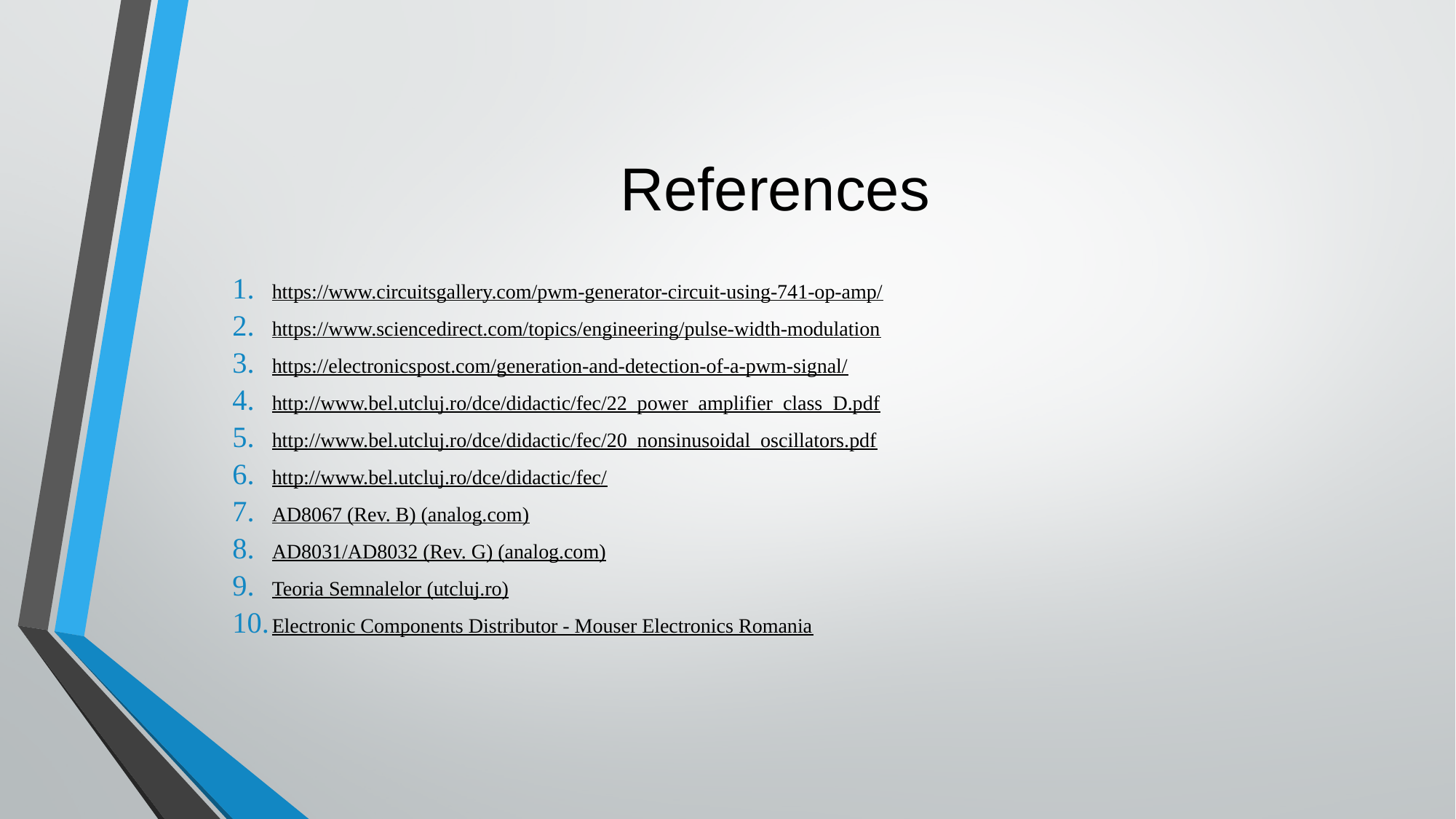

# References
https://www.circuitsgallery.com/pwm-generator-circuit-using-741-op-amp/
https://www.sciencedirect.com/topics/engineering/pulse-width-modulation
https://electronicspost.com/generation-and-detection-of-a-pwm-signal/
http://www.bel.utcluj.ro/dce/didactic/fec/22_power_amplifier_class_D.pdf
http://www.bel.utcluj.ro/dce/didactic/fec/20_nonsinusoidal_oscillators.pdf
http://www.bel.utcluj.ro/dce/didactic/fec/
AD8067 (Rev. B) (analog.com)
AD8031/AD8032 (Rev. G) (analog.com)
Teoria Semnalelor (utcluj.ro)
Electronic Components Distributor - Mouser Electronics Romania